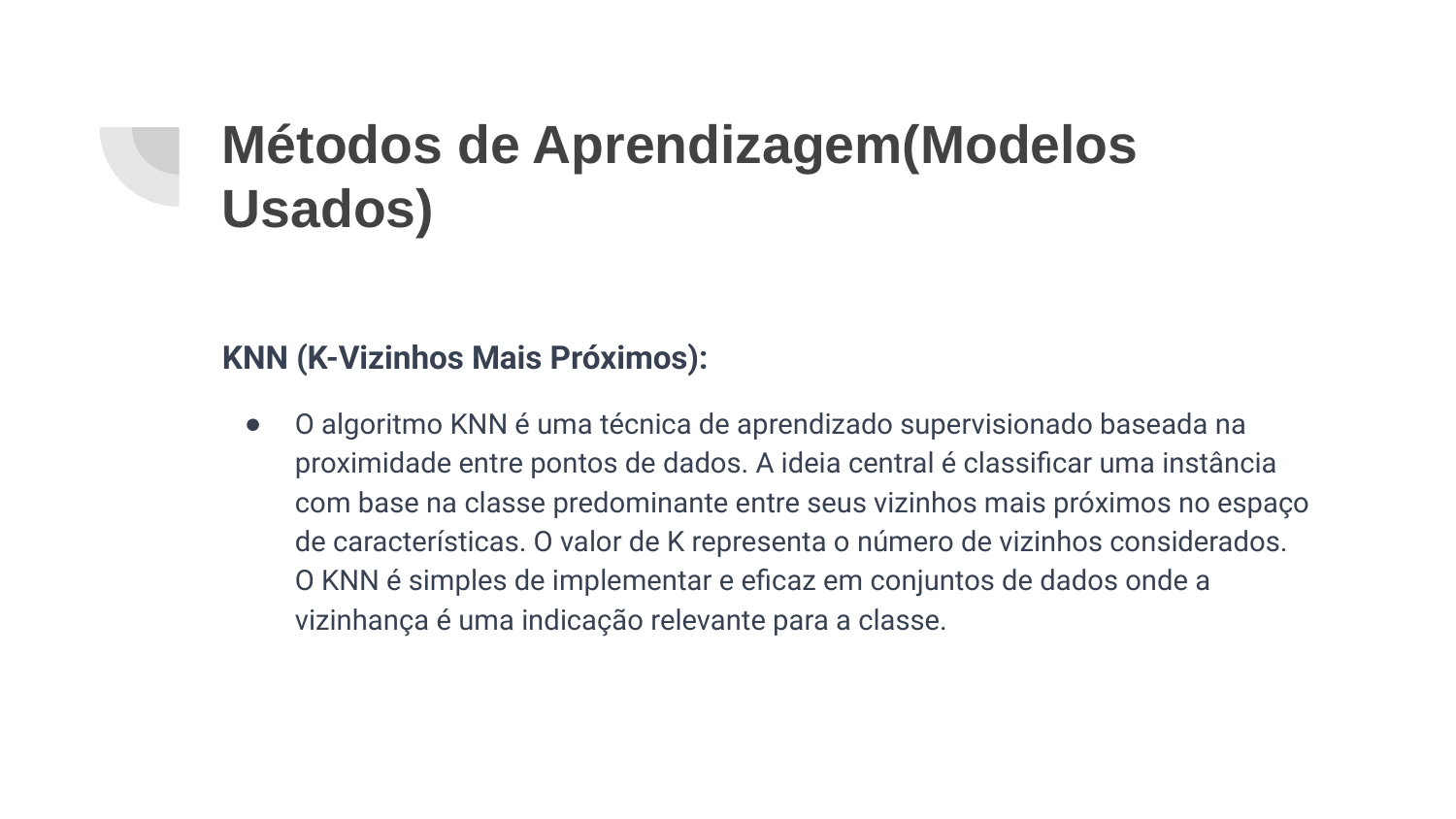

# Métodos de Aprendizagem(Modelos Usados)
KNN (K-Vizinhos Mais Próximos):

O algoritmo KNN é uma técnica de aprendizado supervisionado baseada na proximidade entre pontos de dados. A ideia central é classificar uma instância com base na classe predominante entre seus vizinhos mais próximos no espaço de características. O valor de K representa o número de vizinhos considerados. O KNN é simples de implementar e eficaz em conjuntos de dados onde a vizinhança é uma indicação relevante para a classe.